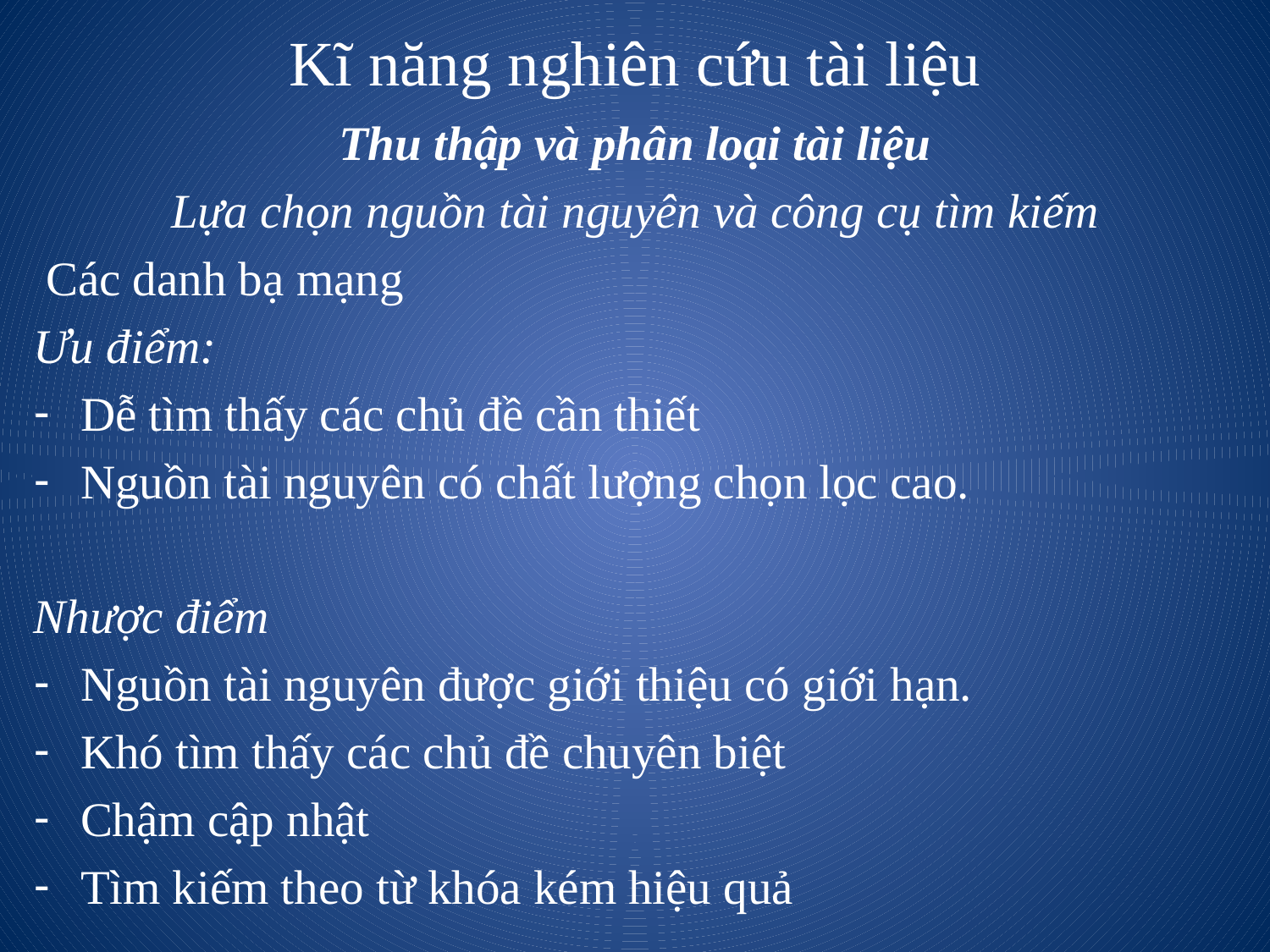

# Kĩ năng nghiên cứu tài liệu
Thu thập và phân loại tài liệu
Lựa chọn nguồn tài nguyên và công cụ tìm kiếm
 Các danh bạ mạng
Ưu điểm:
Dễ tìm thấy các chủ đề cần thiết
Nguồn tài nguyên có chất lượng chọn lọc cao.

Nhược điểm
Nguồn tài nguyên được giới thiệu có giới hạn.
Khó tìm thấy các chủ đề chuyên biệt
Chậm cập nhật
Tìm kiếm theo từ khóa kém hiệu quả